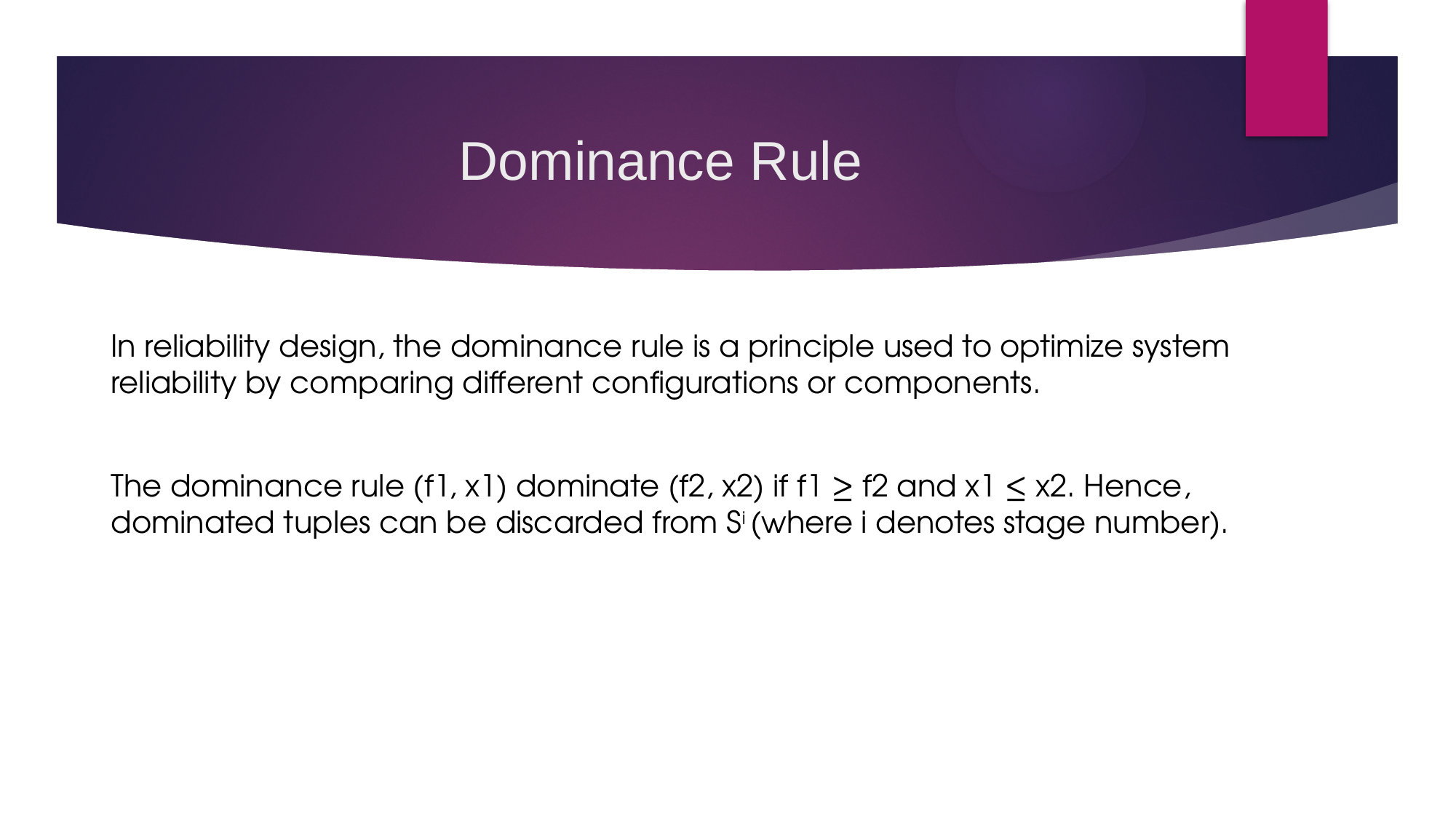

# Dominance Rule
In reliability design, the dominance rule is a principle used to optimize system reliability by comparing different configurations or components.

The dominance rule (f1, x1) dominate (f2, x2) if f1 ≥ f2 and x1 ≤ x2. Hence, dominated tuples can be discarded from Si (where i denotes stage number).